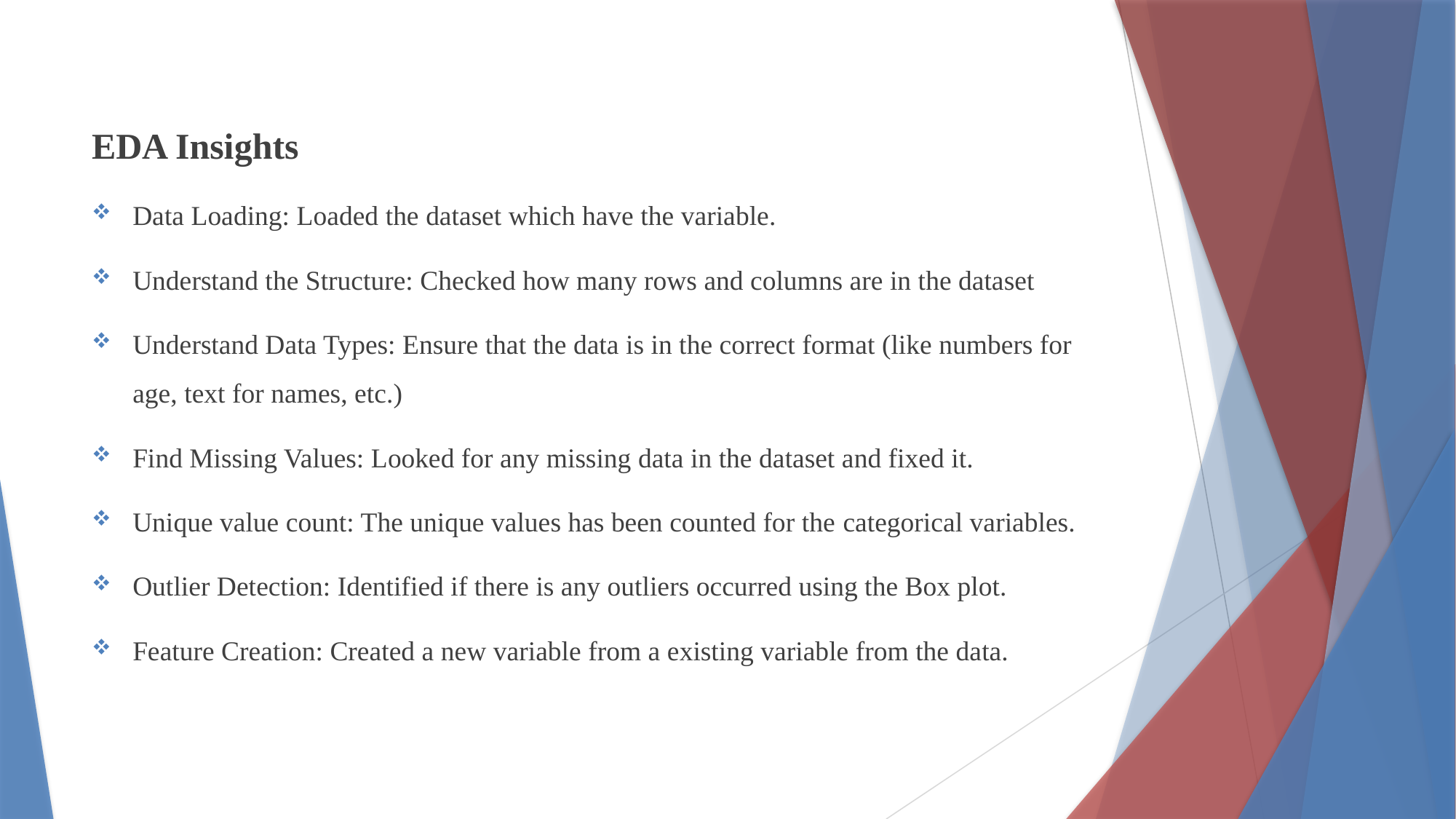

EDA Insights
Data Loading: Loaded the dataset which have the variable.
Understand the Structure: Checked how many rows and columns are in the dataset
Understand Data Types: Ensure that the data is in the correct format (like numbers for age, text for names, etc.)
Find Missing Values: Looked for any missing data in the dataset and fixed it.
Unique value count: The unique values has been counted for the categorical variables.
Outlier Detection: Identified if there is any outliers occurred using the Box plot.
Feature Creation: Created a new variable from a existing variable from the data.